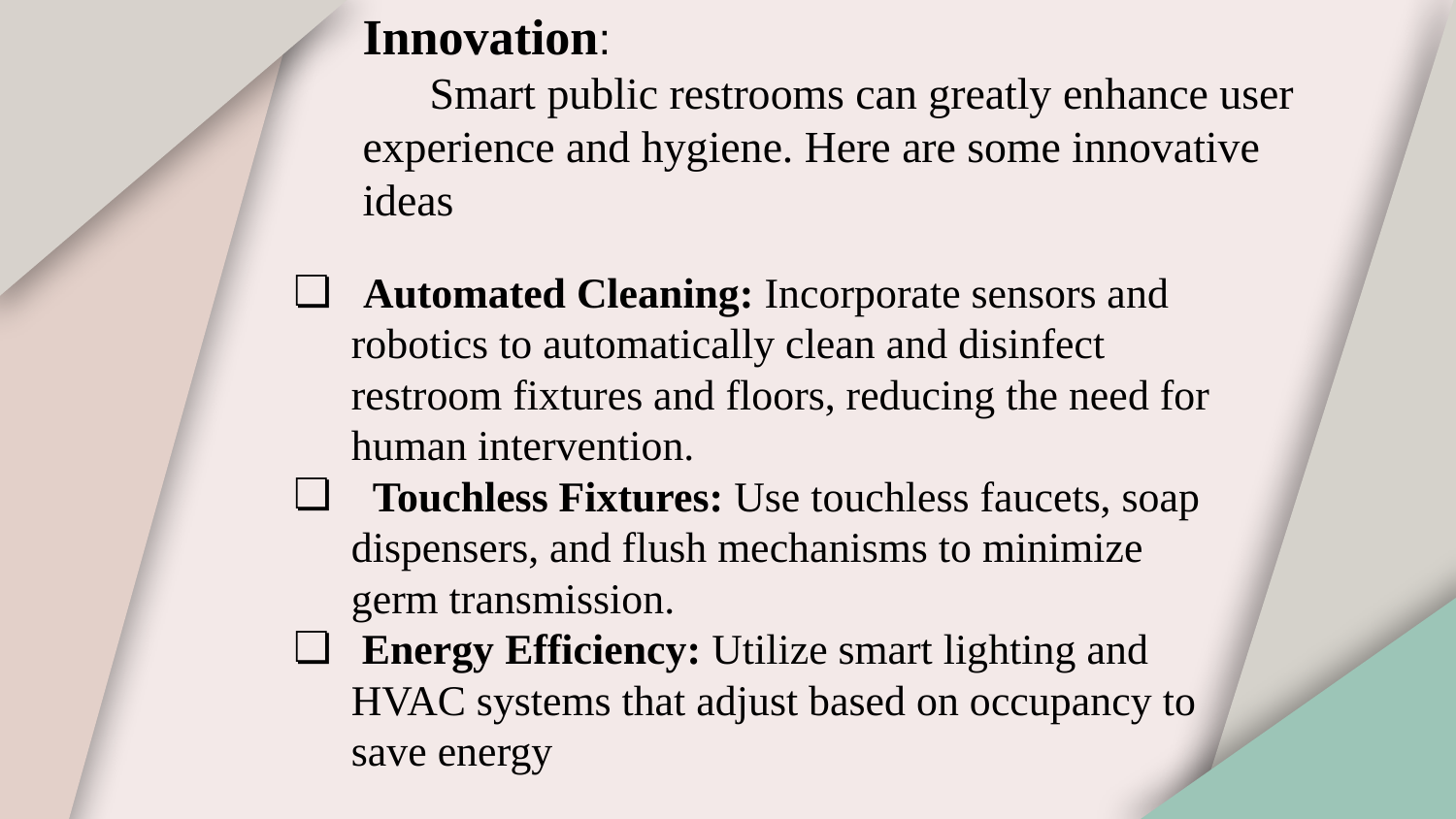

# Innovation:
      Smart public restrooms can greatly enhance user experience and hygiene. Here are some innovative ideas
 Automated Cleaning: Incorporate sensors and robotics to automatically clean and disinfect restroom fixtures and floors, reducing the need for human intervention.
  Touchless Fixtures: Use touchless faucets, soap dispensers, and flush mechanisms to minimize germ transmission.
 Energy Efficiency: Utilize smart lighting and HVAC systems that adjust based on occupancy to save energy